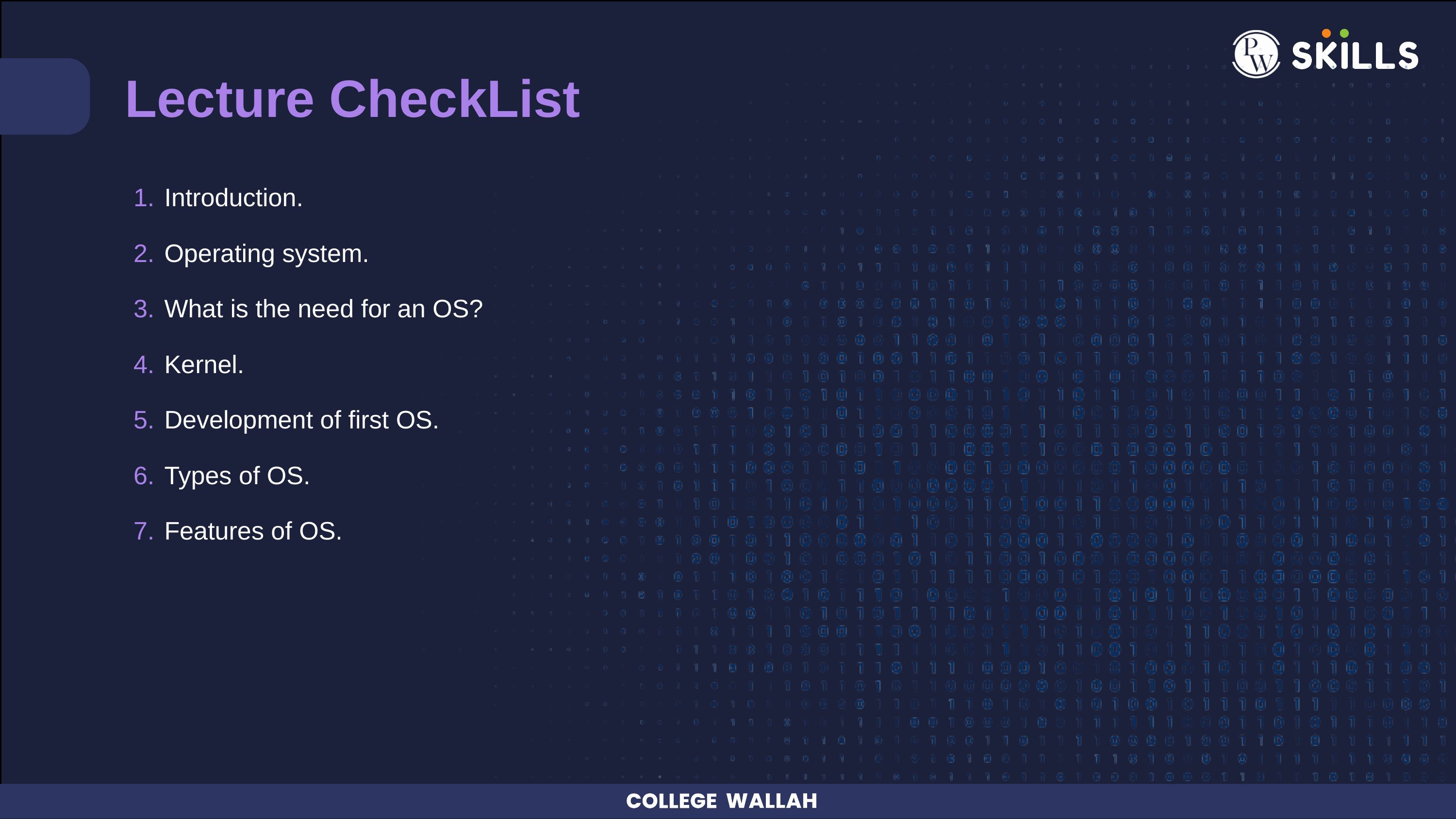

Lecture CheckList
Introduction.
Operating system.
What is the need for an OS?
Kernel.
Development of first OS.
Types of OS.
Features of OS.